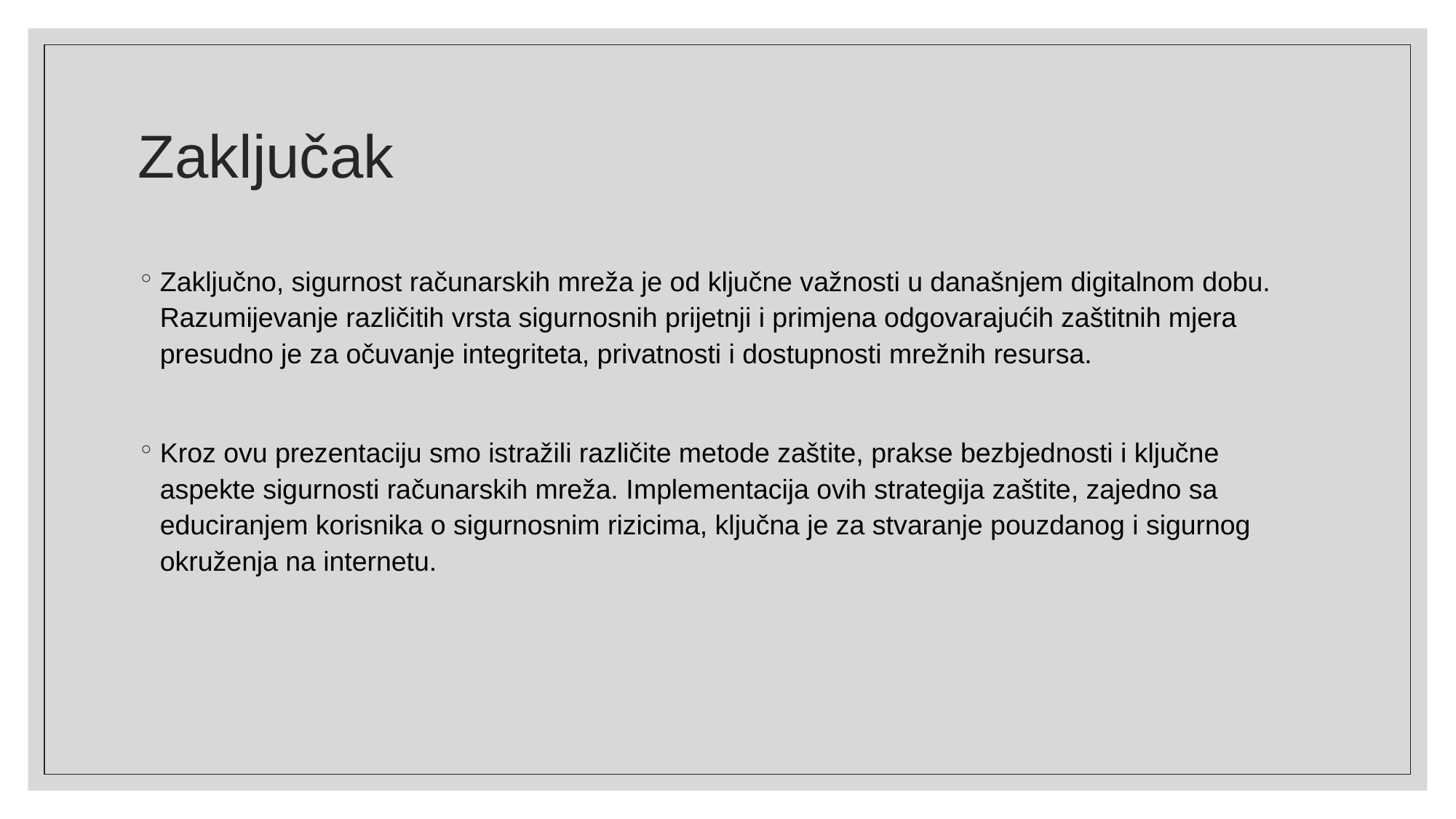

# Zaključak
Zaključno, sigurnost računarskih mreža je od ključne važnosti u današnjem digitalnom dobu. Razumijevanje različitih vrsta sigurnosnih prijetnji i primjena odgovarajućih zaštitnih mjera presudno je za očuvanje integriteta, privatnosti i dostupnosti mrežnih resursa.

Kroz ovu prezentaciju smo istražili različite metode zaštite, prakse bezbjednosti i ključne aspekte sigurnosti računarskih mreža. Implementacija ovih strategija zaštite, zajedno sa educiranjem korisnika o sigurnosnim rizicima, ključna je za stvaranje pouzdanog i sigurnog okruženja na internetu.